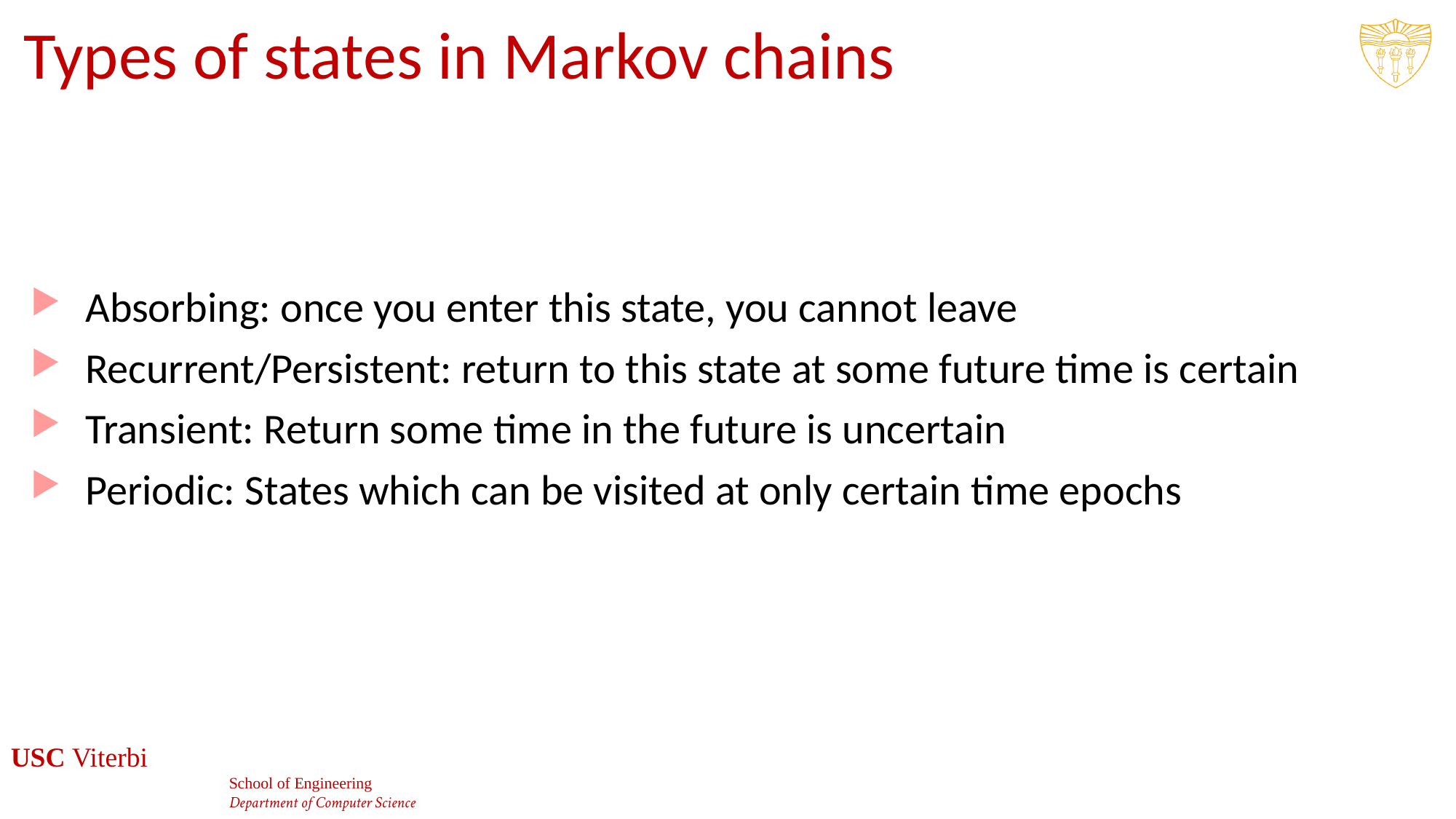

# Types of states in Markov chains
Absorbing: once you enter this state, you cannot leave
Recurrent/Persistent: return to this state at some future time is certain
Transient: Return some time in the future is uncertain
Periodic: States which can be visited at only certain time epochs

44